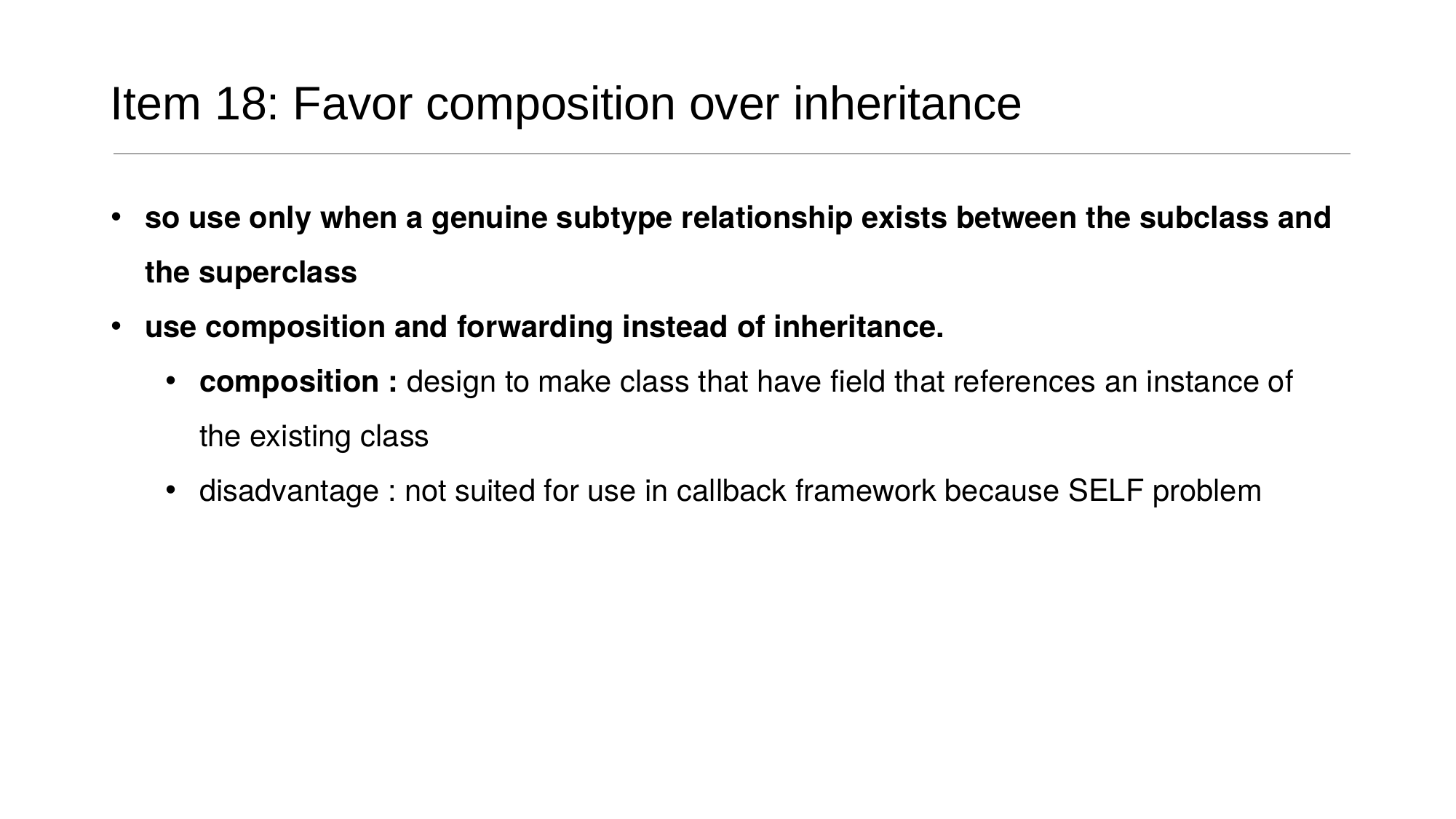

# Item 18: Favor composition over inheritance
so use only when a genuine subtype relationship exists between the subclass and the superclass
use composition and forwarding instead of inheritance.
composition : design to make class that have field that references an instance of the existing class
disadvantage : not suited for use in callback framework because SELF problem